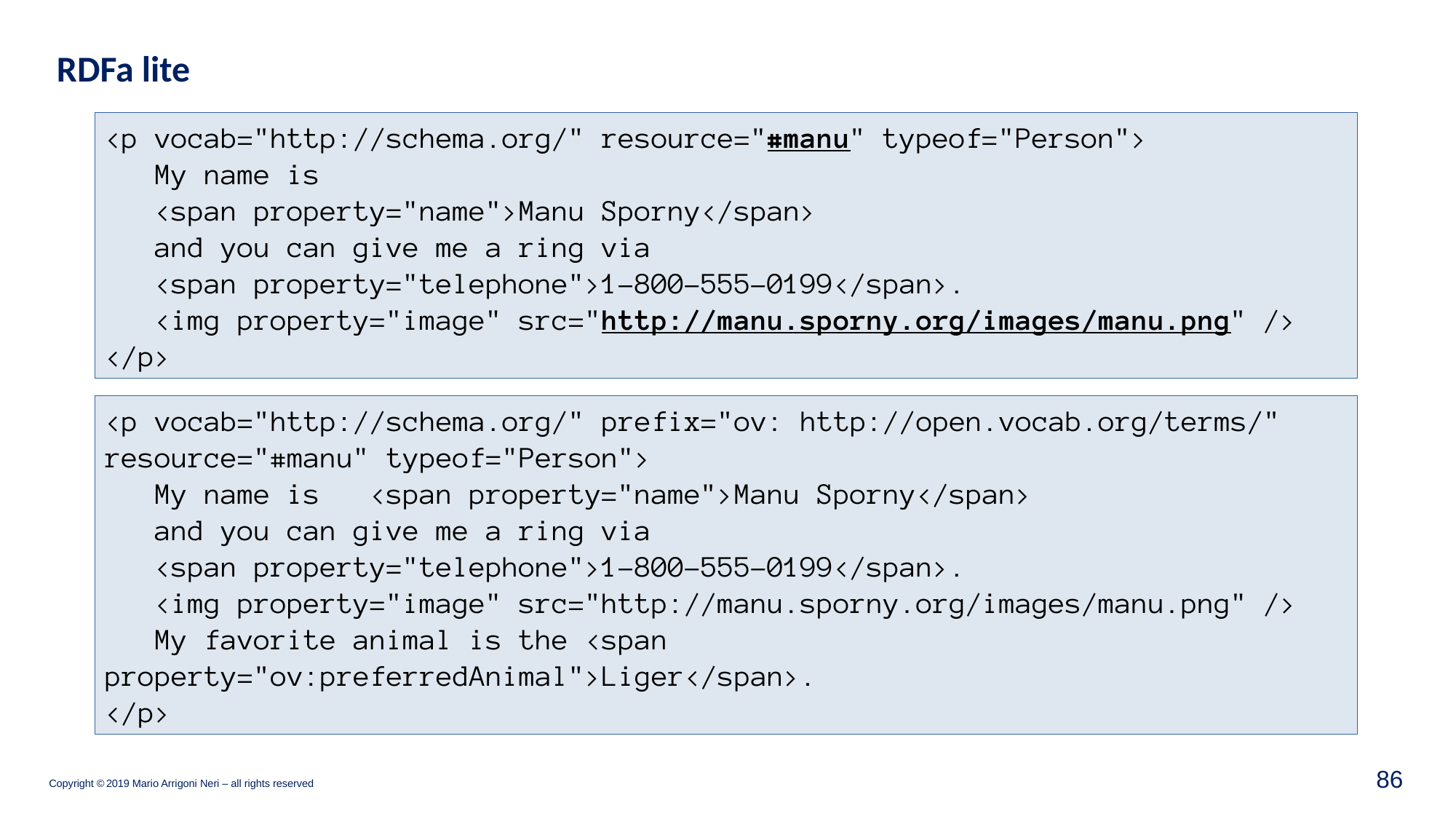

RDFa lite
<p vocab="http://schema.org/" resource="#manu" typeof="Person">
   My name is
   <span property="name">Manu Sporny</span>
   and you can give me a ring via
   <span property="telephone">1-800-555-0199</span>.
   <img property="image" src="http://manu.sporny.org/images/manu.png" />
</p>
<p vocab="http://schema.org/" prefix="ov: http://open.vocab.org/terms/" resource="#manu" typeof="Person">
   My name is   <span property="name">Manu Sporny</span>
   and you can give me a ring via
   <span property="telephone">1-800-555-0199</span>.
   <img property="image" src="http://manu.sporny.org/images/manu.png" />
   My favorite animal is the <span property="ov:preferredAnimal">Liger</span>.
</p>
86